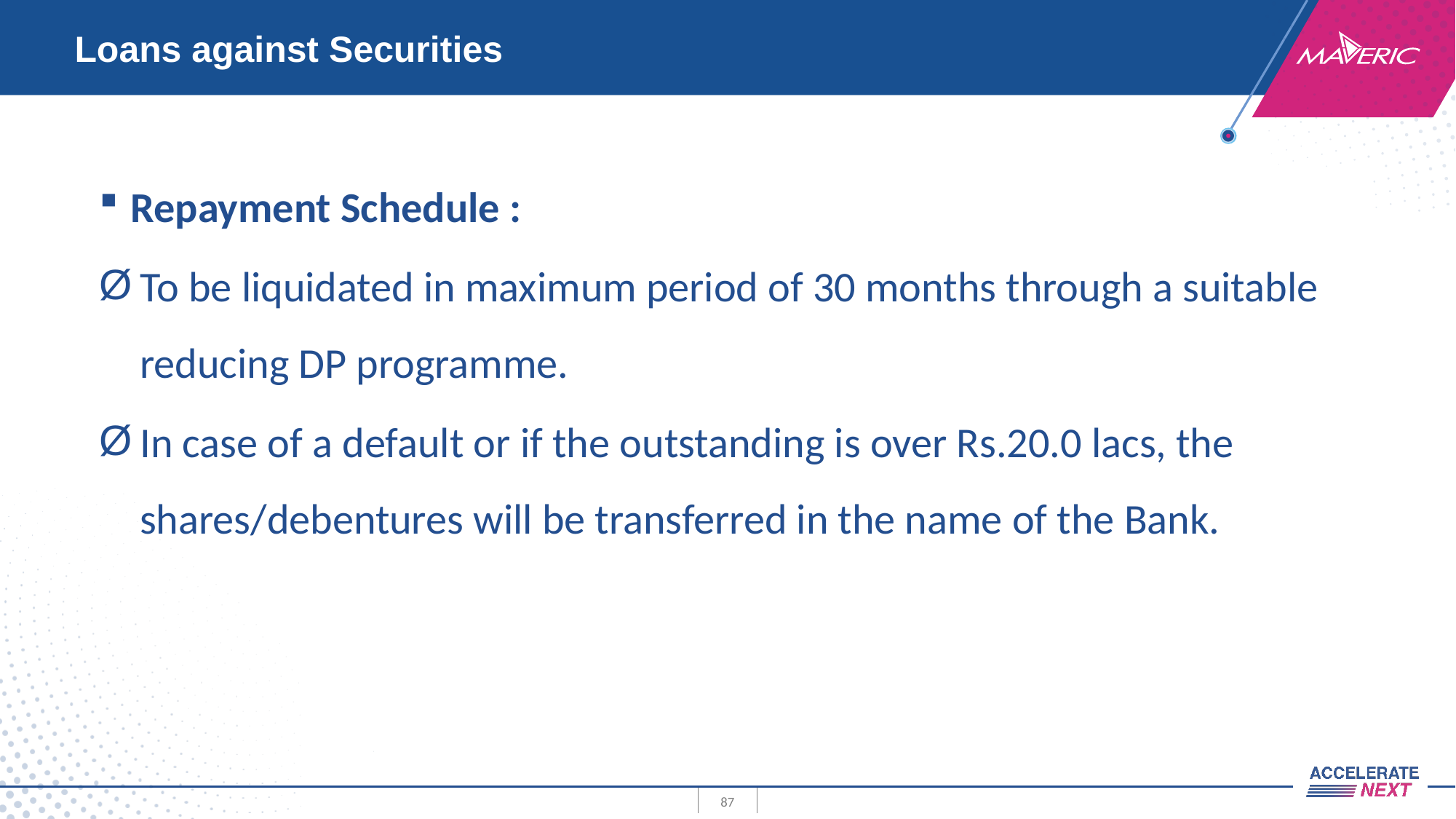

# Loans against Securities
Repayment Schedule :
To be liquidated in maximum period of 30 months through a suitable reducing DP programme.
In case of a default or if the outstanding is over Rs.20.0 lacs, the shares/debentures will be transferred in the name of the Bank.

87